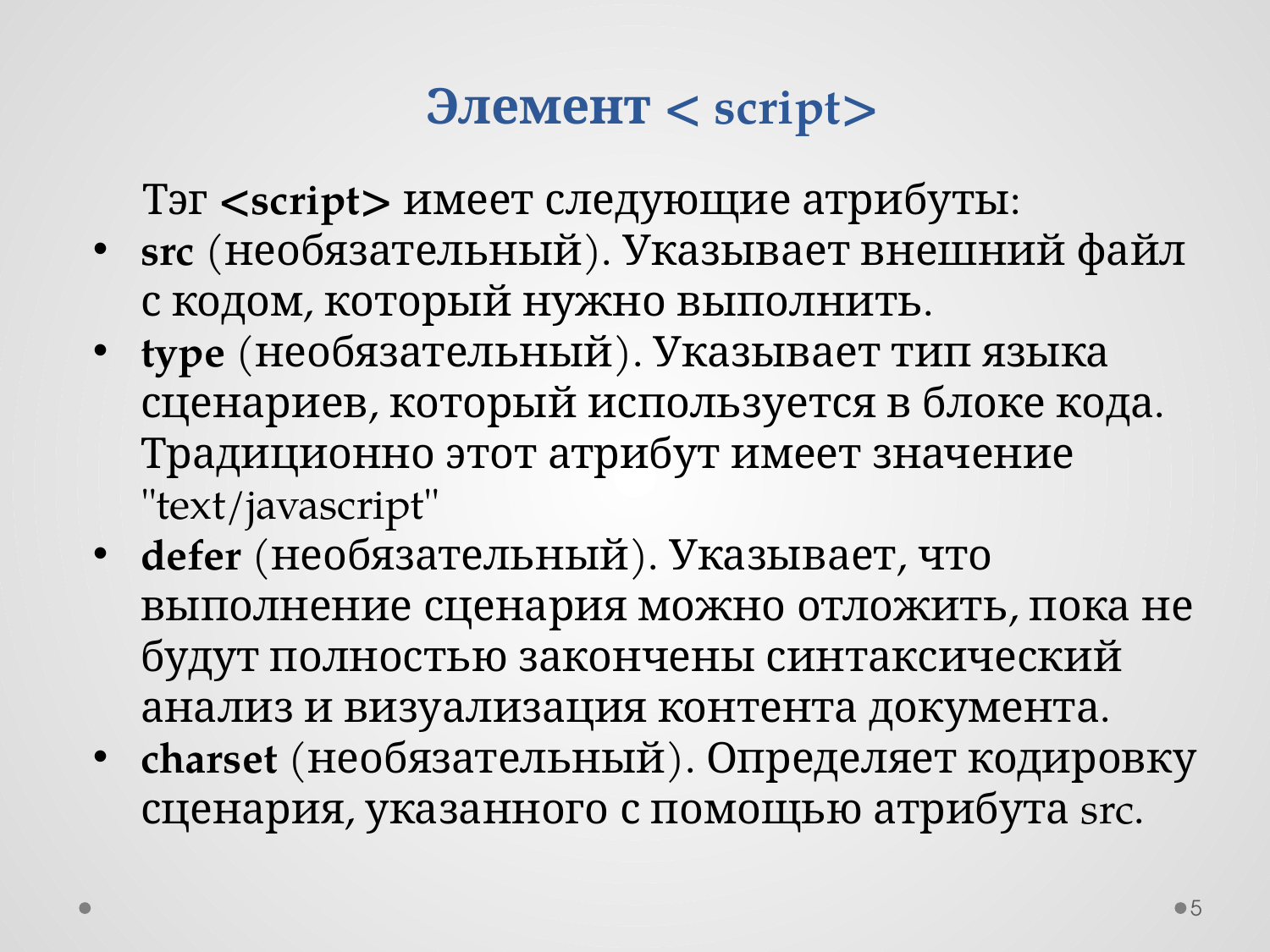

Элемент < script>
Тэг <script> имеет следующие атрибуты:
src (необязательный). Указывает внешний файл с кодом, который нужно выполнить.
type (необязательный). Указывает тип языка сценариев, который используется в блоке кода. Традиционно этот атрибут имеет значение "text/javascript"
defer (необязательный). Указывает, что выполнение сценария можно отложить, пока не будут полностью закончены синтаксический анализ и визуализация контента документа.
charset (необязательный). Определяет кодировку сценария, указанного с помощью атрибута src.
5